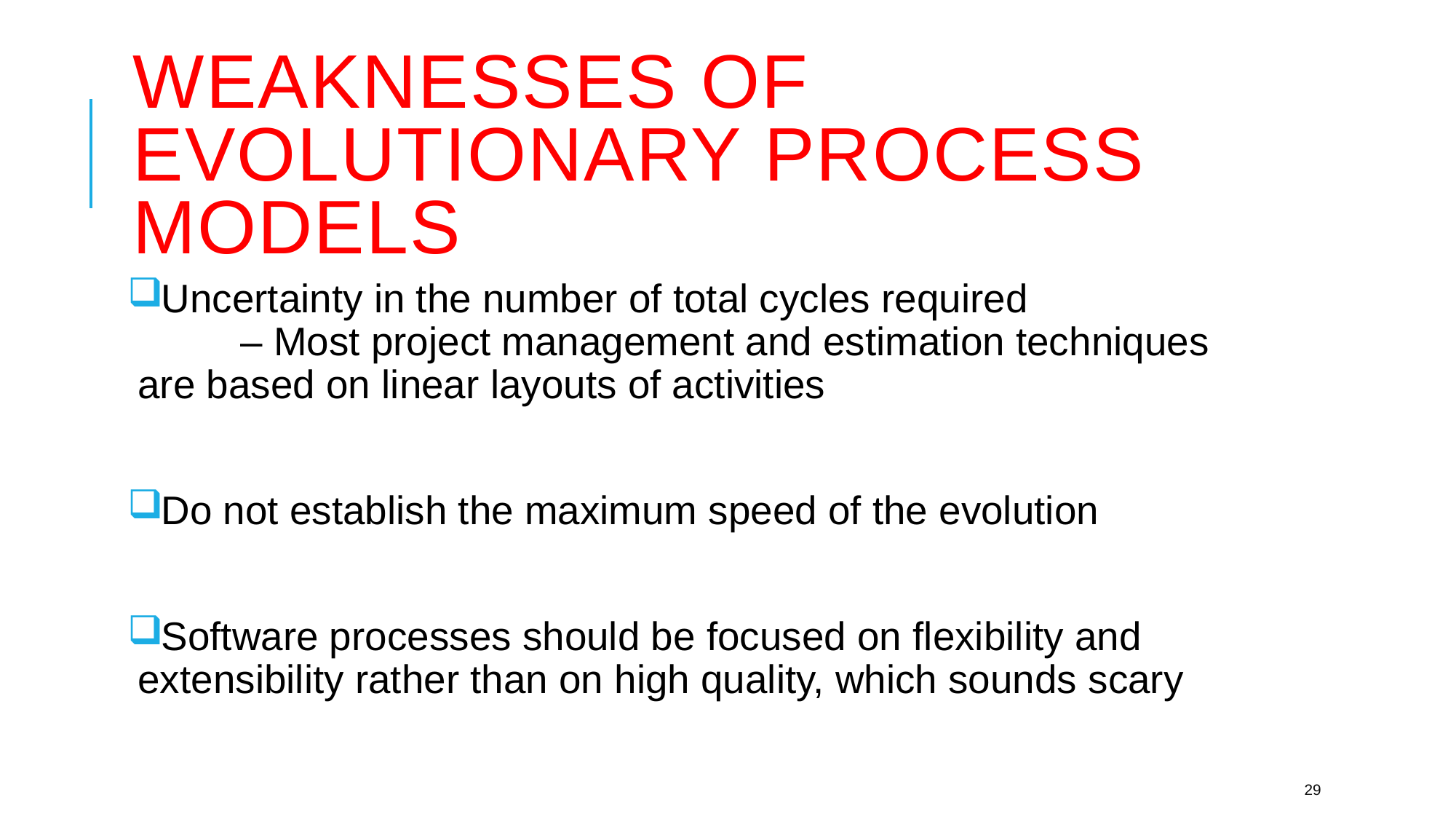

# Weaknesses of evolutionary process models
Uncertainty in the number of total cycles required
	– Most project management and estimation techniques are based on linear layouts of activities

Do not establish the maximum speed of the evolution

Software processes should be focused on flexibility and extensibility rather than on high quality, which sounds scary
29